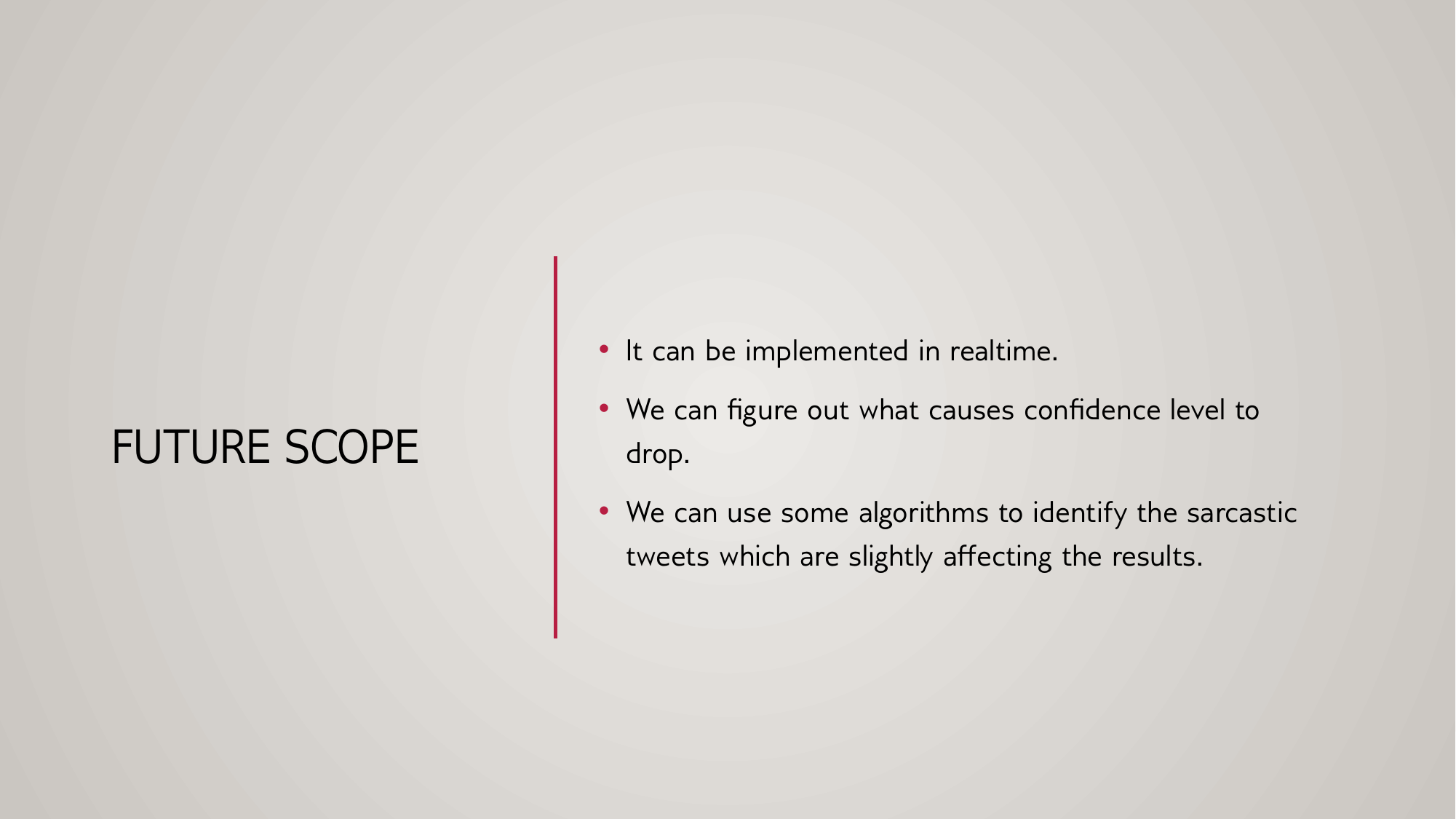

# Future scope
It can be implemented in realtime.
We can figure out what causes confidence level to drop.
We can use some algorithms to identify the sarcastic tweets which are slightly affecting the results.